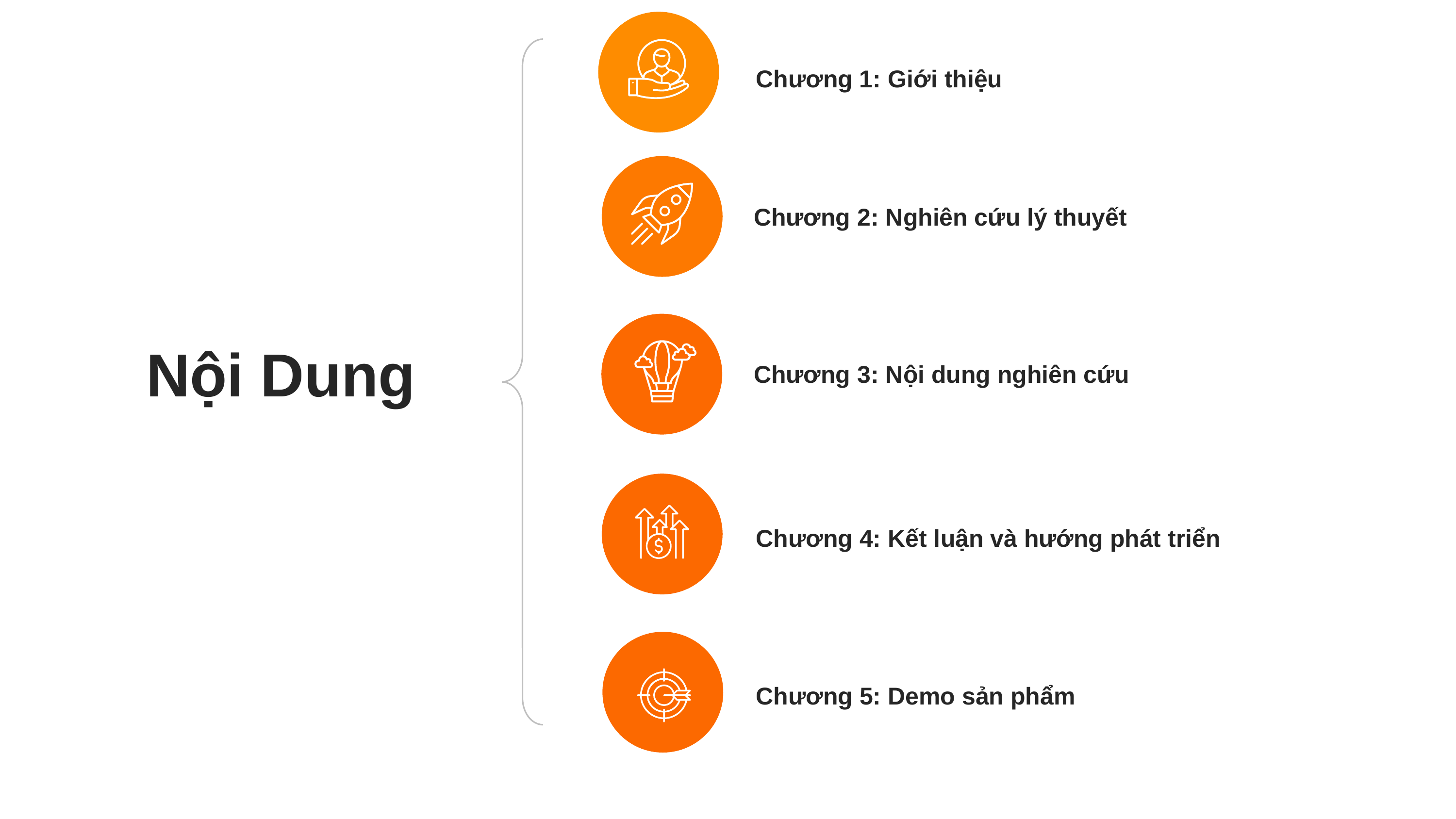

Chương 1: Giới thiệu

Chương 2: Nghiên cứu lý thuyết

Nội Dung

Chương 3: Nội dung nghiên cứu

Chương 4: Kết luận và hướng phát triển

Chương 5: Demo sản phẩm